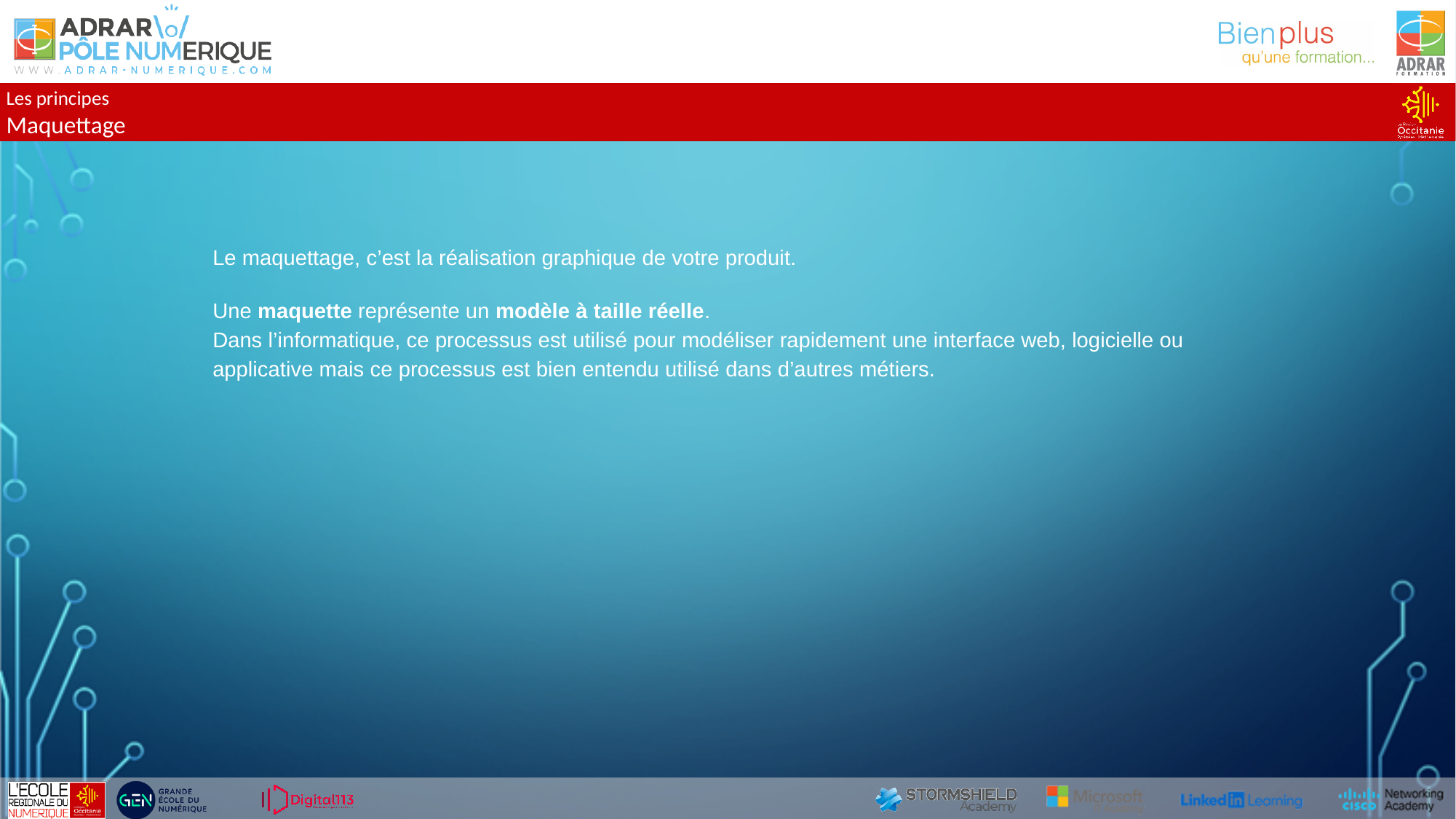

Les principes
Maquettage
Le maquettage, c’est la réalisation graphique de votre produit.
Une maquette représente un modèle à taille réelle.
Dans l’informatique, ce processus est utilisé pour modéliser rapidement une interface web, logicielle ou applicative mais ce processus est bien entendu utilisé dans d’autres métiers.